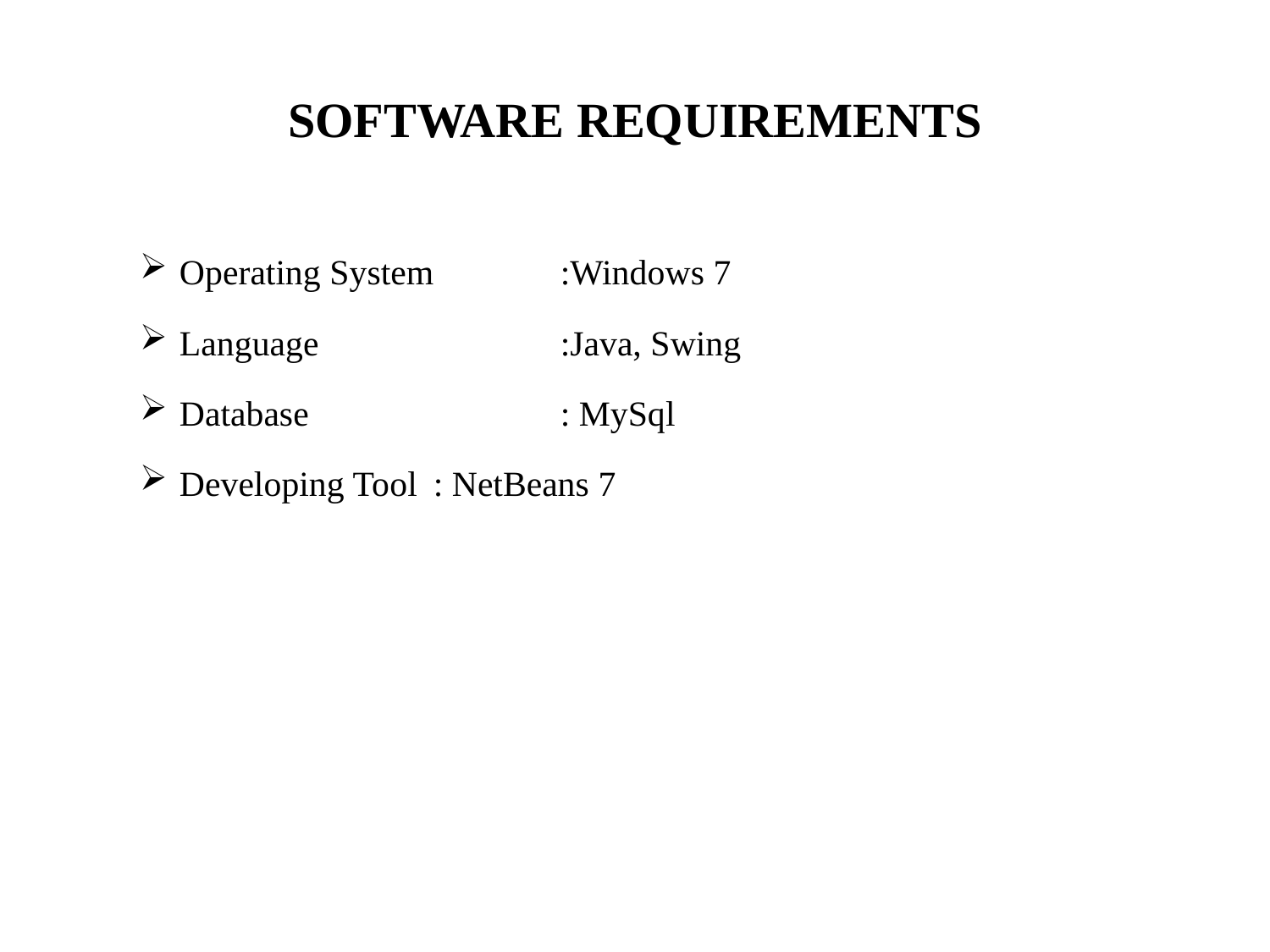

# SOFTWARE REQUIREMENTS
Operating System 	:Windows 7
Language		:Java, Swing
Database		: MySql
Developing Tool	: NetBeans 7